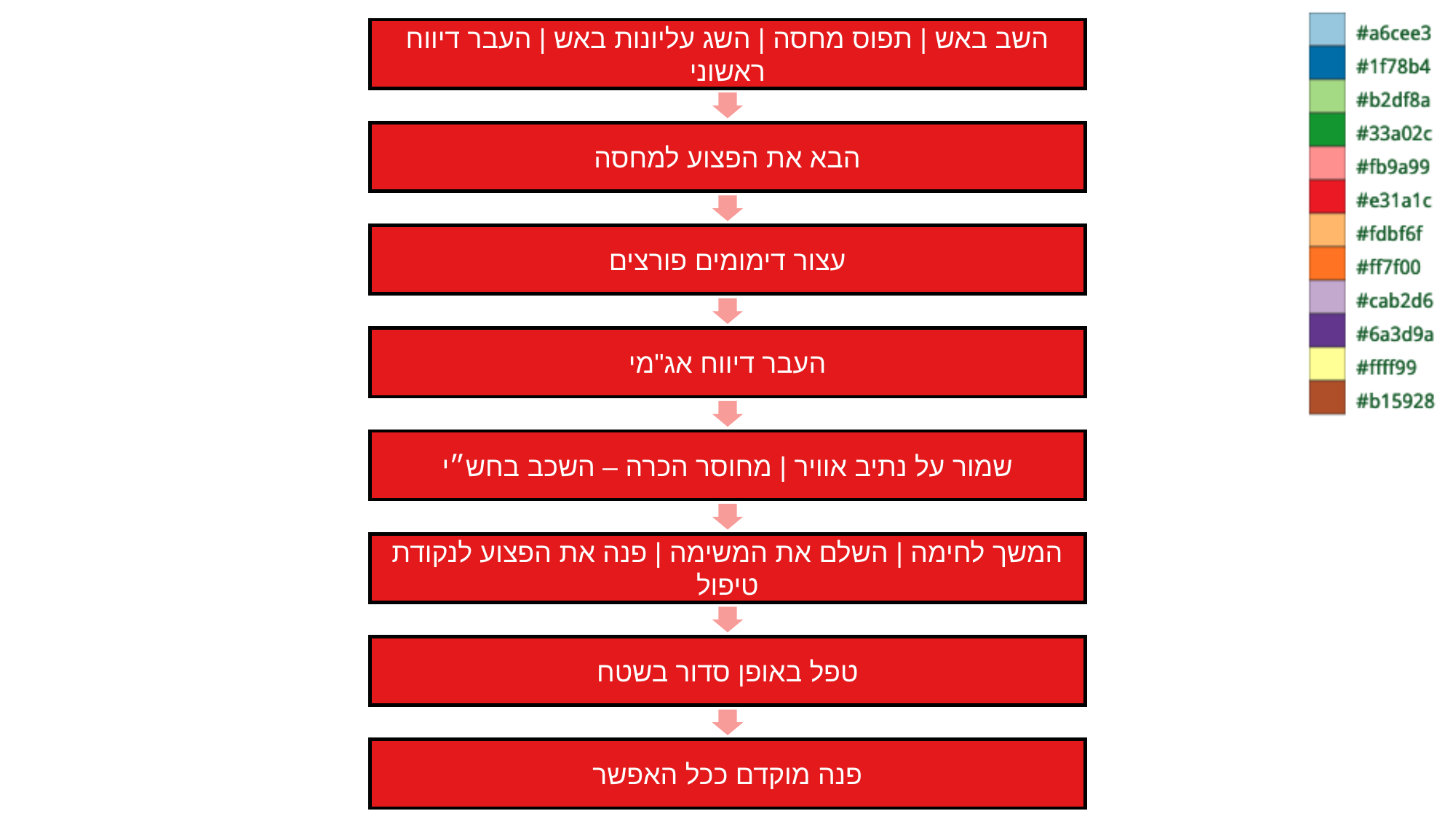

השב באש | תפוס מחסה | השג עליונות באש | העבר דיווח ראשוני

הבא את הפצוע למחסה

עצור דימומים פורצים

העבר דיווח אג"מי

שמור על נתיב אוויר | מחוסר הכרה – השכב בחש״י

המשך לחימה | השלם את המשימה | פנה את הפצוע לנקודת טיפול

טפל באופן סדור בשטח

פנה מוקדם ככל האפשר